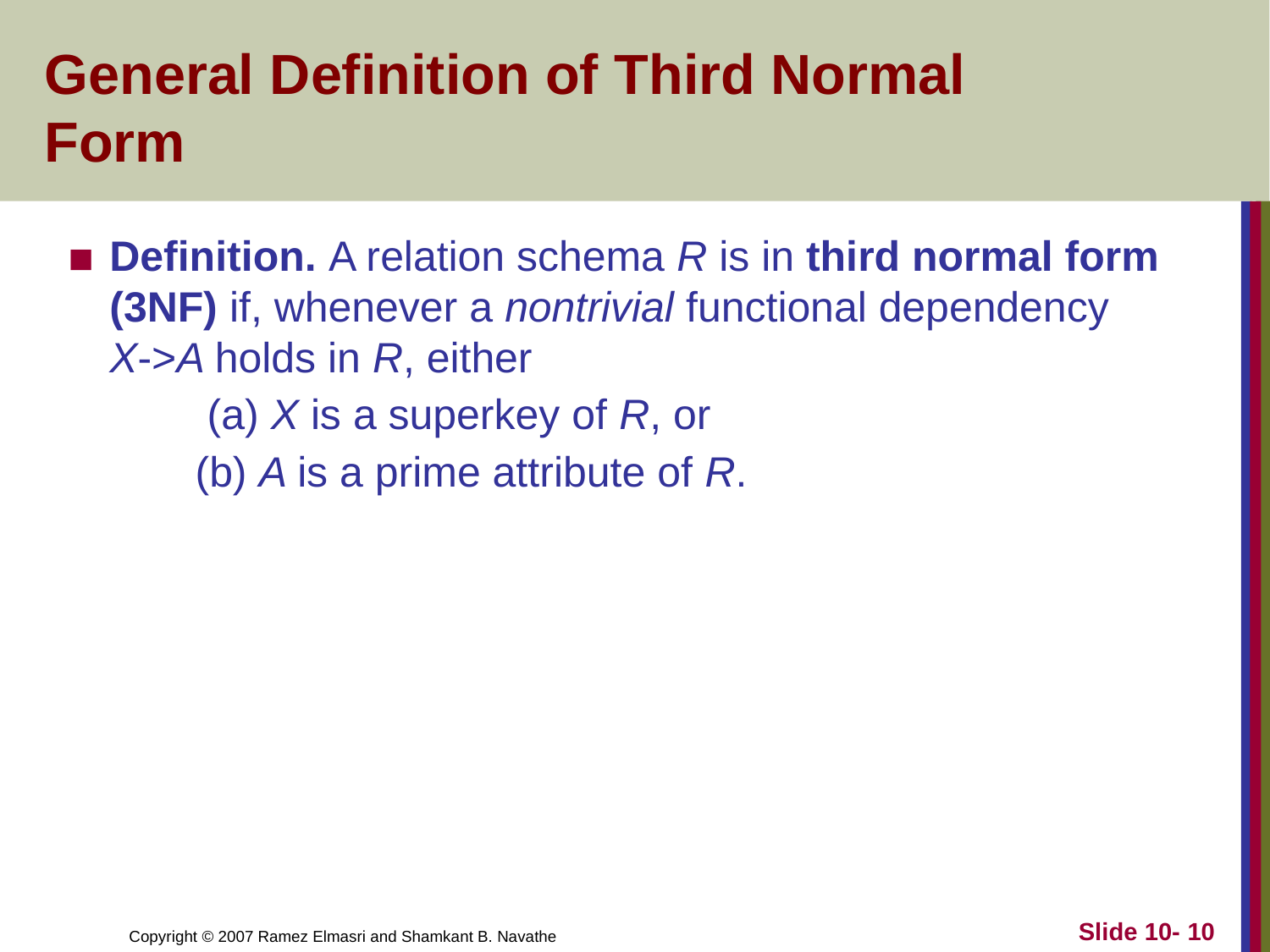

# General Definition of Third Normal Form
Definition. A relation schema R is in third normal form (3NF) if, whenever a nontrivial functional dependency   X->A holds in R, either
	 (a) X is a superkey of R, or
	(b) A is a prime attribute of R.
Slide 10- 10